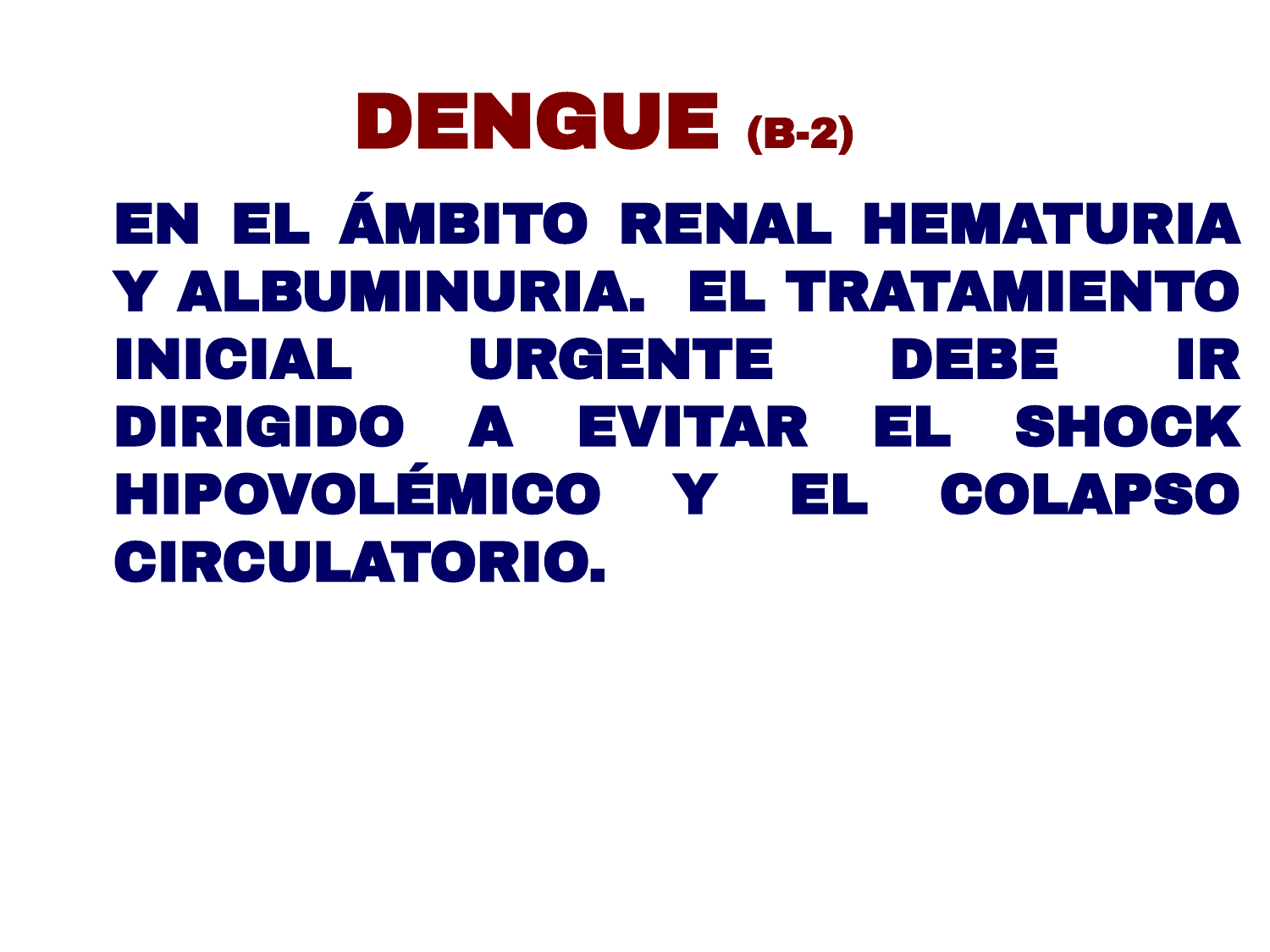

# DENGUE (B-2)
	EN EL ÁMBITO RENAL HEMATURIA Y ALBUMINURIA.  EL TRATAMIENTO INICIAL URGENTE DEBE IR DIRIGIDO A EVITAR EL SHOCK HIPOVOLÉMICO Y EL COLAPSO CIRCULATORIO.